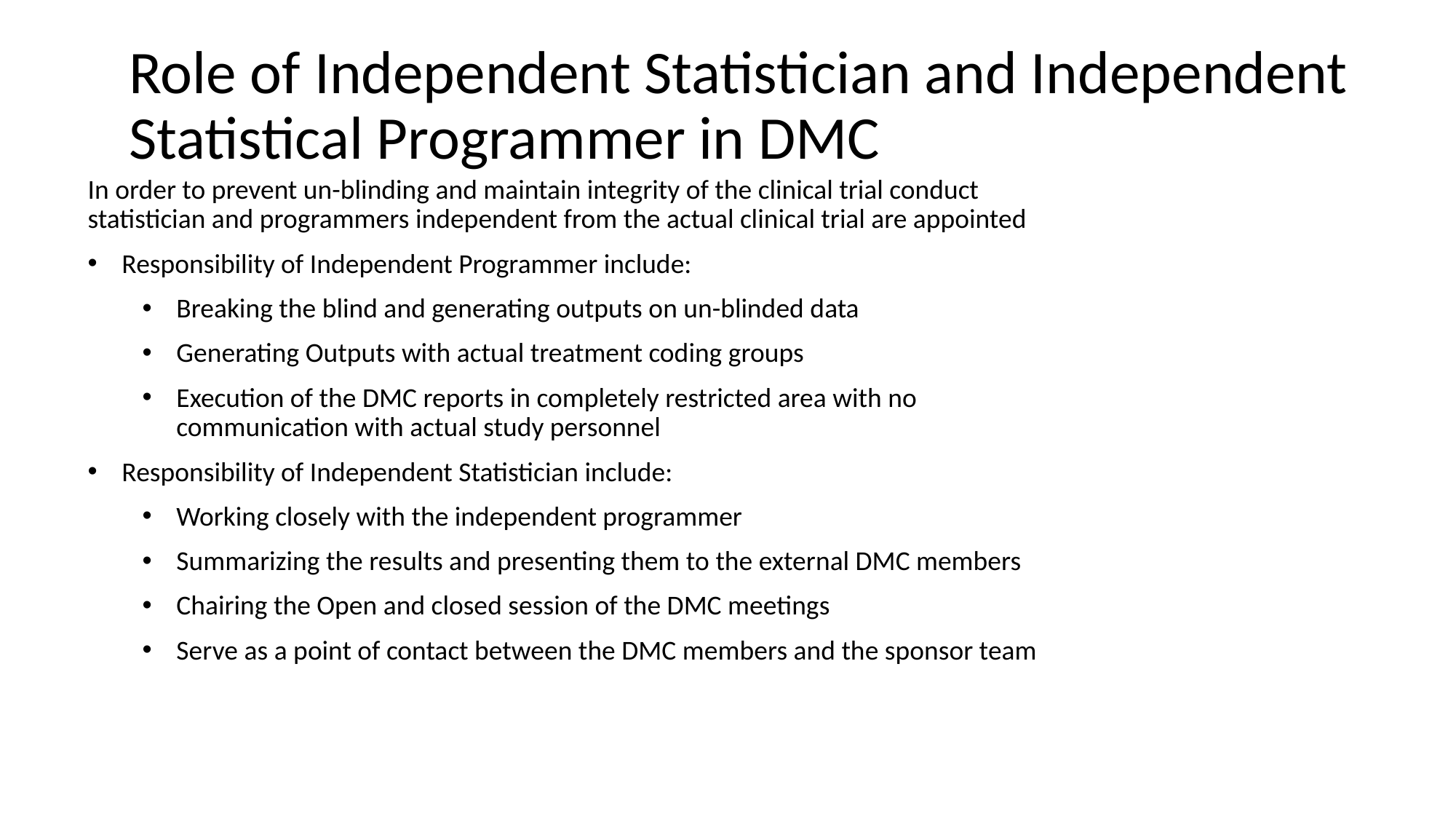

Role of Independent Statistician and Independent Statistical Programmer in DMC

In order to prevent un-blinding and maintain integrity of the clinical trial conduct statistician and programmers independent from the actual clinical trial are appointed
Responsibility of Independent Programmer include:
Breaking the blind and generating outputs on un-blinded data
Generating Outputs with actual treatment coding groups
Execution of the DMC reports in completely restricted area with no communication with actual study personnel
Responsibility of Independent Statistician include:
Working closely with the independent programmer
Summarizing the results and presenting them to the external DMC members
Chairing the Open and closed session of the DMC meetings
Serve as a point of contact between the DMC members and the sponsor team